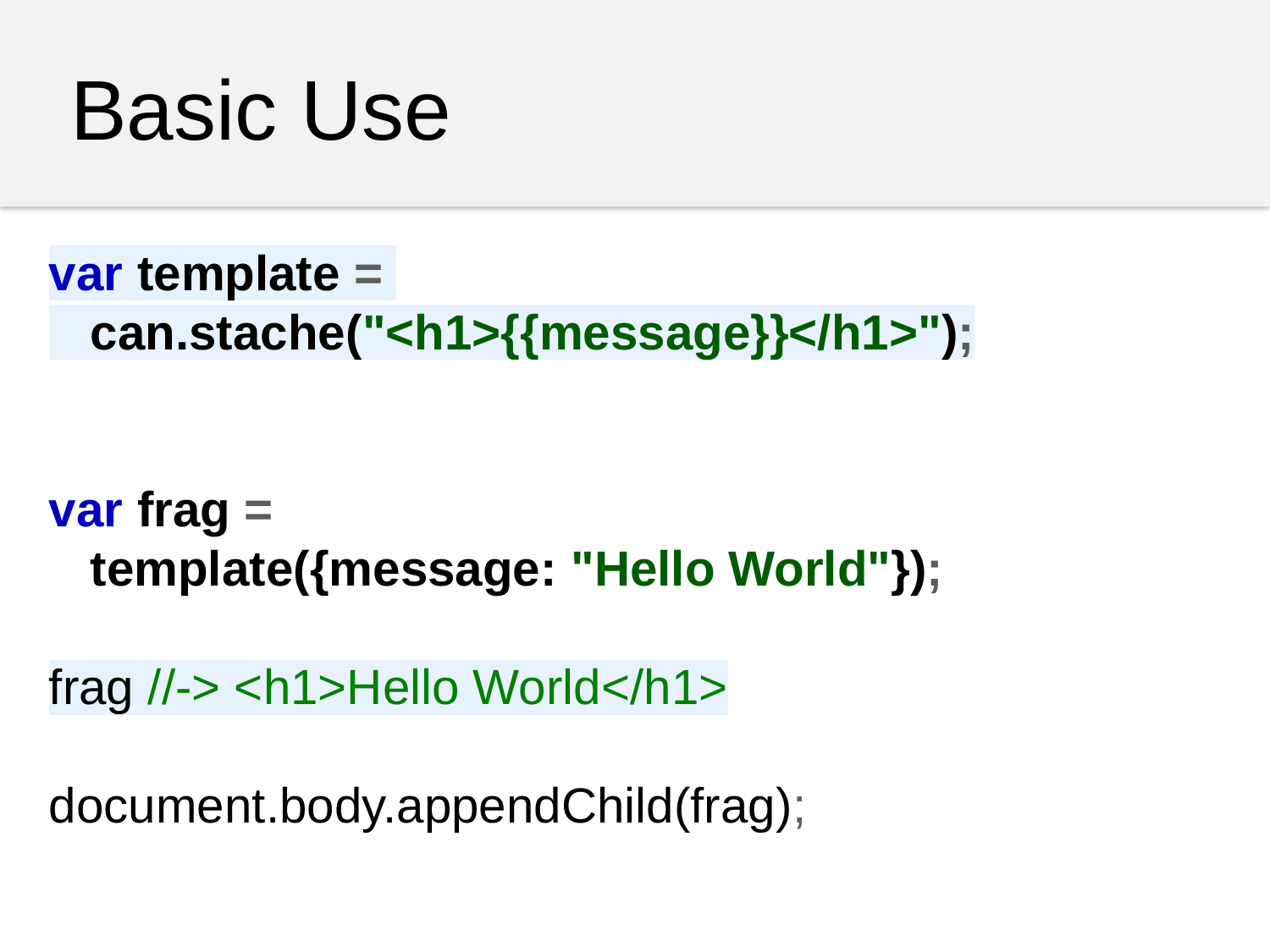

Basic Use
var template =
   can.stache("<h1>{{message}}</h1>");

var frag =
   template({message: "Hello World"});

frag //-> <h1>Hello World</h1>

document.body.appendChild(frag);